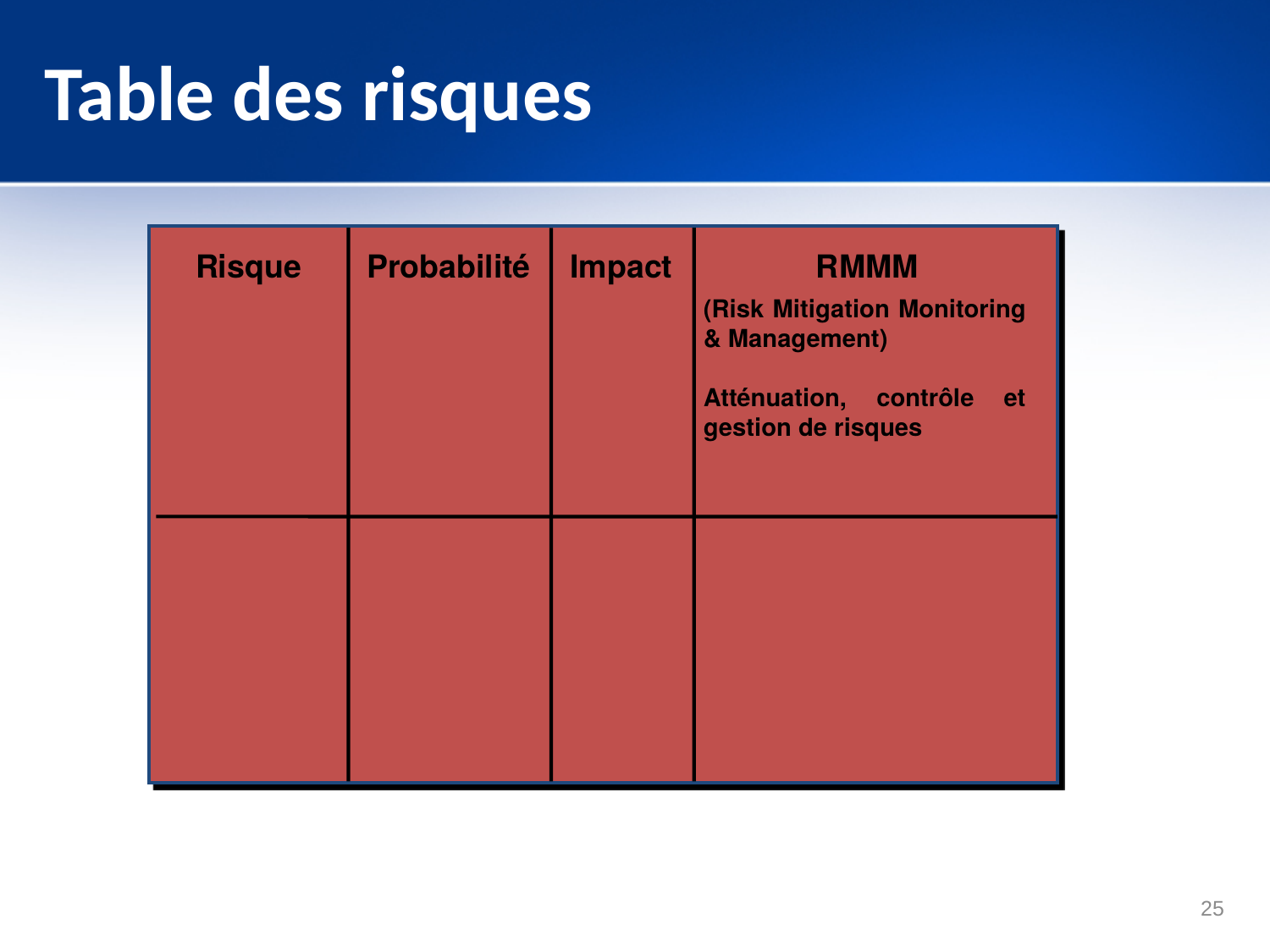

# Table des risques

Risque
Probabilité
Impact
RMMM

(Risk Mitigation Monitoring & Management)

Atténuation, contrôle et gestion de risques

25